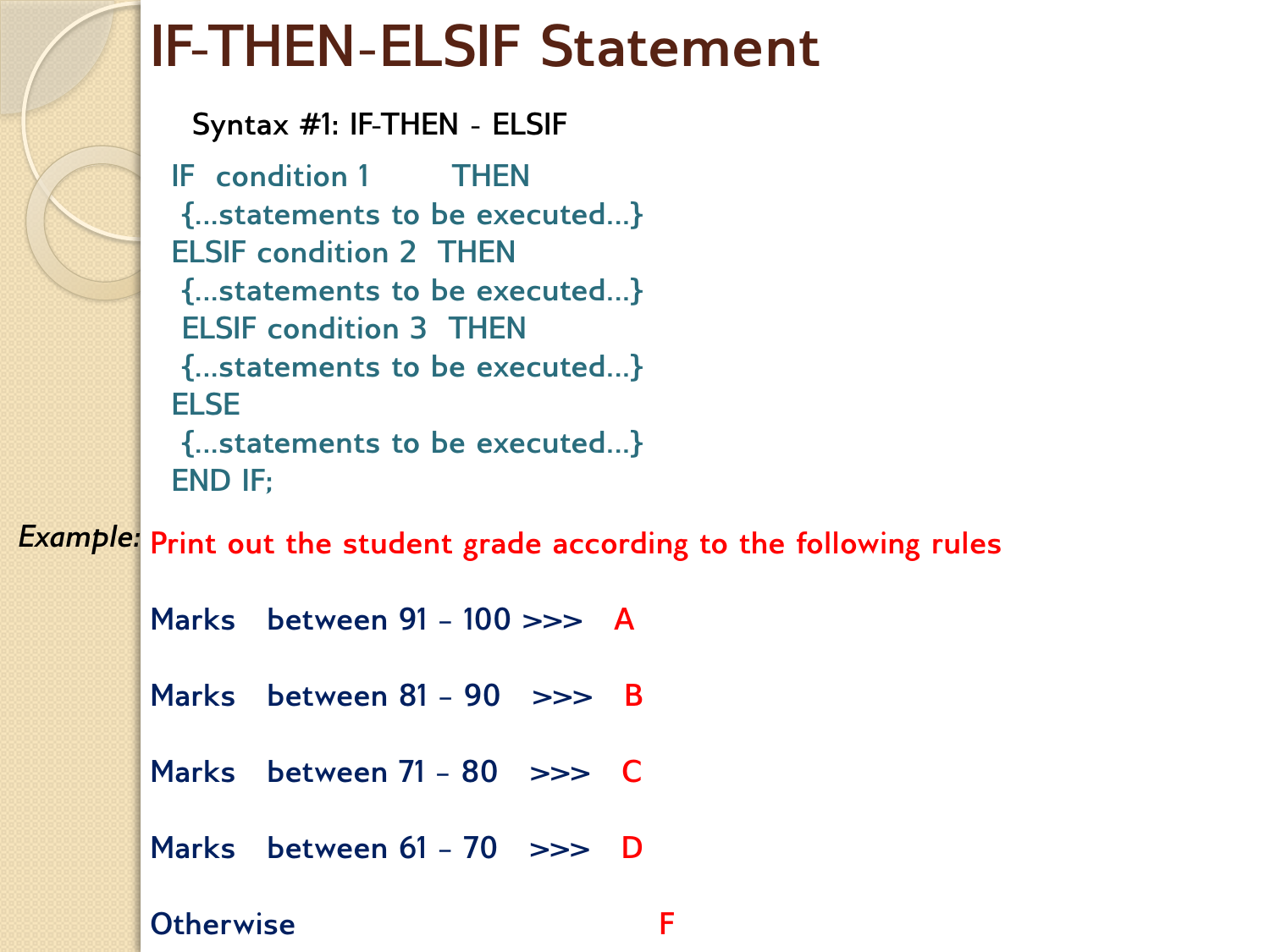

# IF-THEN-ELSIF Statement
Syntax #1: IF-THEN - ELSIF
IF  condition 1        THEN
 {...statements to be executed...}
ELSIF condition 2  THEN
 {...statements to be executed...}
 ELSIF condition 3  THEN
 {...statements to be executed...}
ELSE
 {...statements to be executed...}
END IF;
Example:
Print out the student grade according to the following rules

Marks   between 91 – 100 >>>   A

Marks   between 81 – 90   >>>   B

Marks   between 71 – 80   >>>   C

Marks   between 61 – 70   >>>   D

Otherwise                                   F